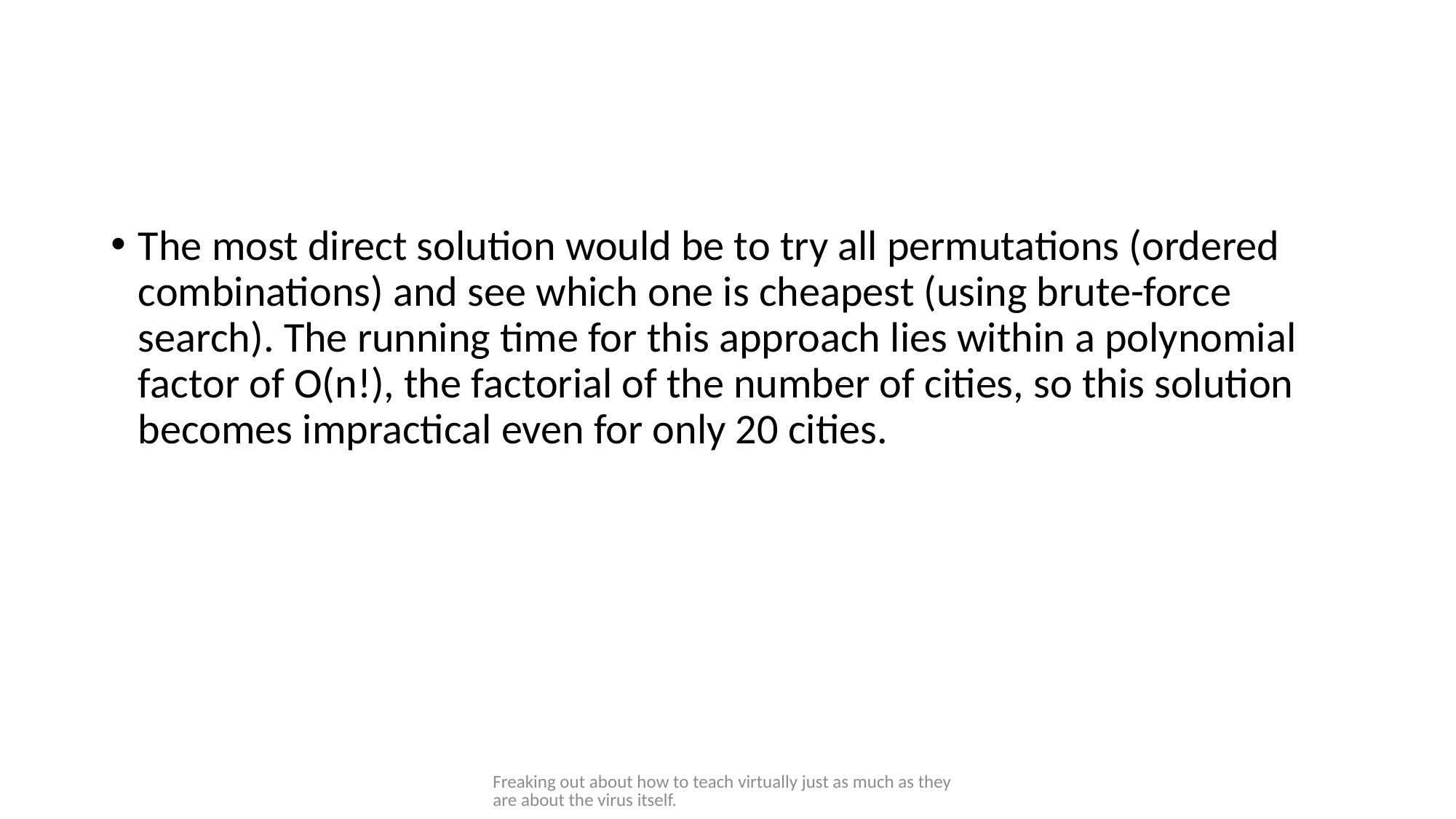

#
The most direct solution would be to try all permutations (ordered combinations) and see which one is cheapest (using brute-force search). The running time for this approach lies within a polynomial factor of O(n!), the factorial of the number of cities, so this solution becomes impractical even for only 20 cities.

Freaking out about how to teach virtually just as much as they are about the virus itself.